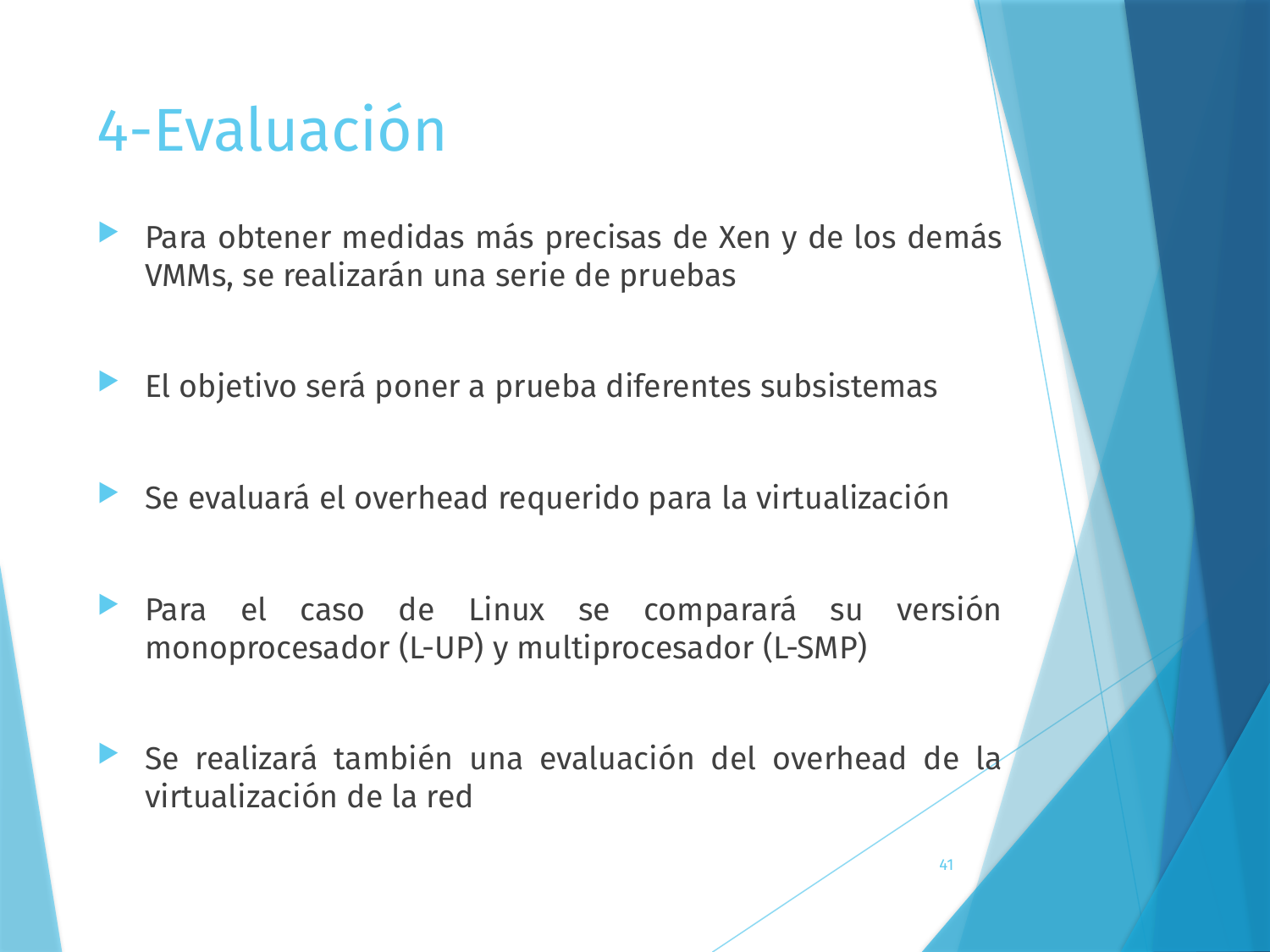

4-Evaluación
Para obtener medidas más precisas de Xen y de los demás VMMs, se realizarán una serie de pruebas

El objetivo será poner a prueba diferentes subsistemas

Se evaluará el overhead requerido para la virtualización

Para el caso de Linux se comparará su versión monoprocesador (L-UP) y multiprocesador (L-SMP)

Se realizará también una evaluación del overhead de la virtualización de la red

41